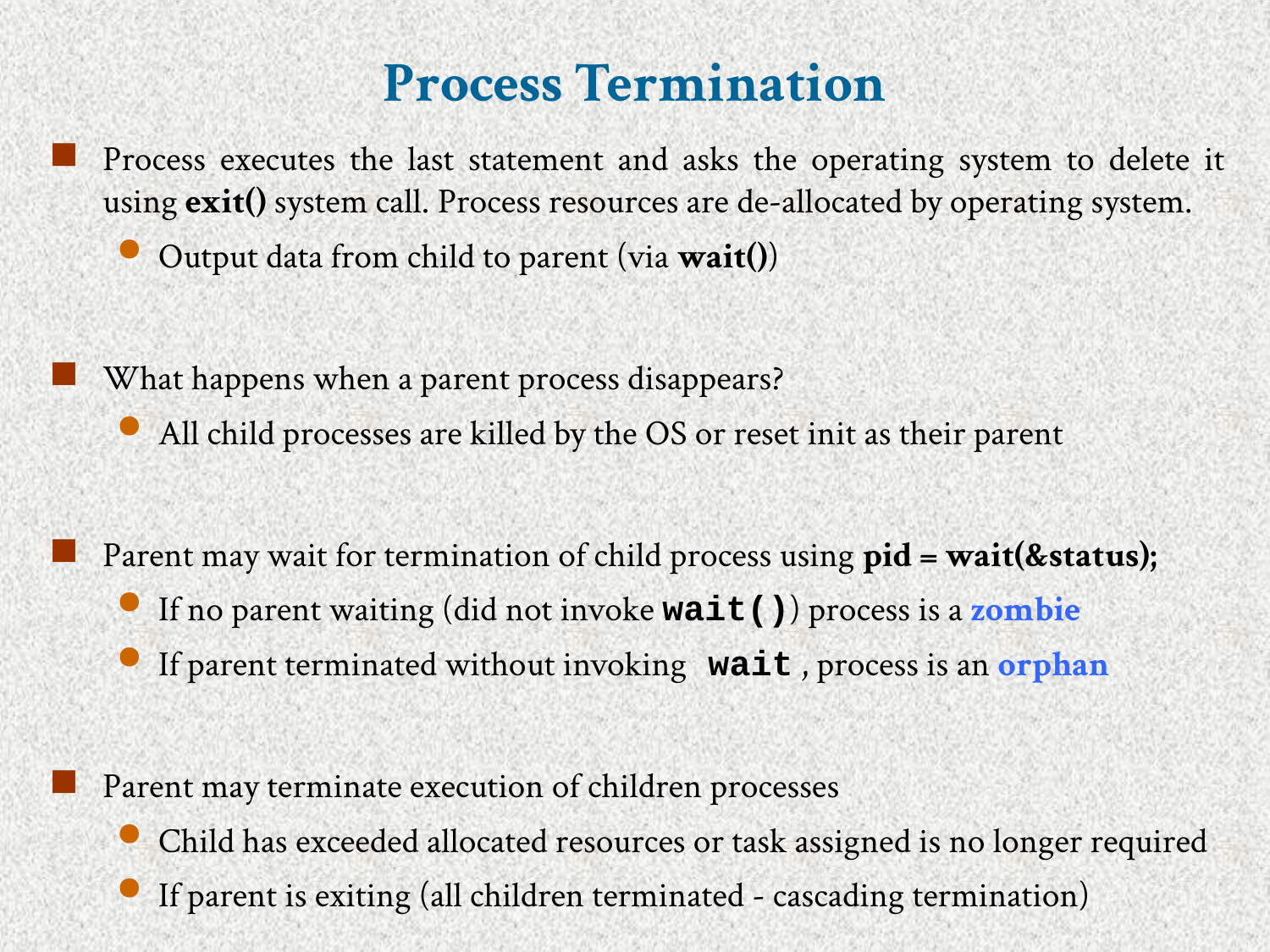

# Process Termination
Process executes the last statement and asks the operating system to delete it using exit() system call. Process resources are de-allocated by operating system.
Output data from child to parent (via wait())

What happens when a parent process disappears?
All child processes are killed by the OS or reset init as their parent

Parent may wait for termination of child process using pid = wait(&status);
If no parent waiting (did not invoke wait()) process is a zombie
If parent terminated without invoking wait , process is an orphan

Parent may terminate execution of children processes
Child has exceeded allocated resources or task assigned is no longer required
If parent is exiting (all children terminated - cascading termination)